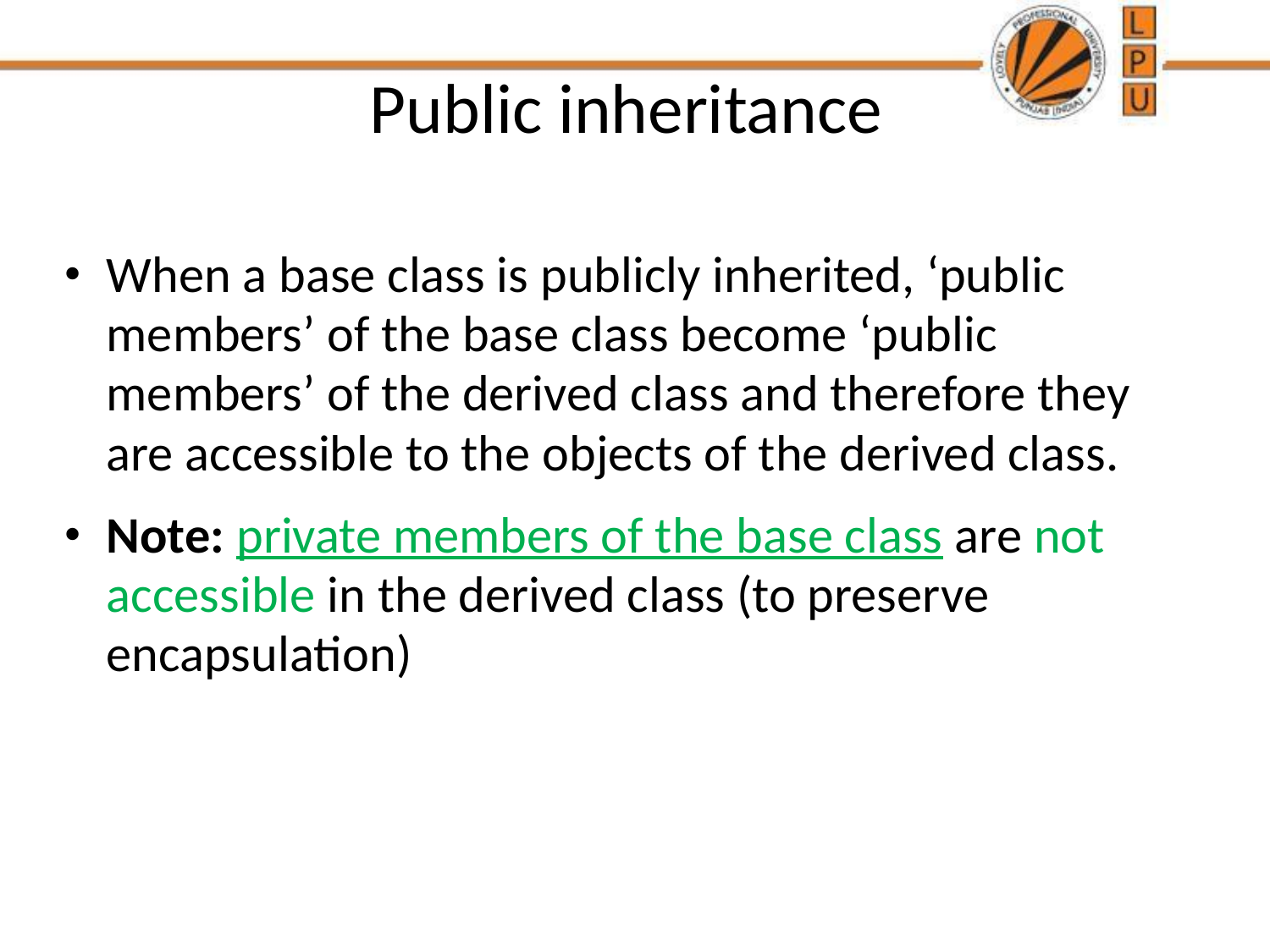

# Public inheritance
When a base class is publicly inherited, ‘public members’ of the base class become ‘public members’ of the derived class and therefore they are accessible to the objects of the derived class.
Note: private members of the base class are not accessible in the derived class (to preserve encapsulation)